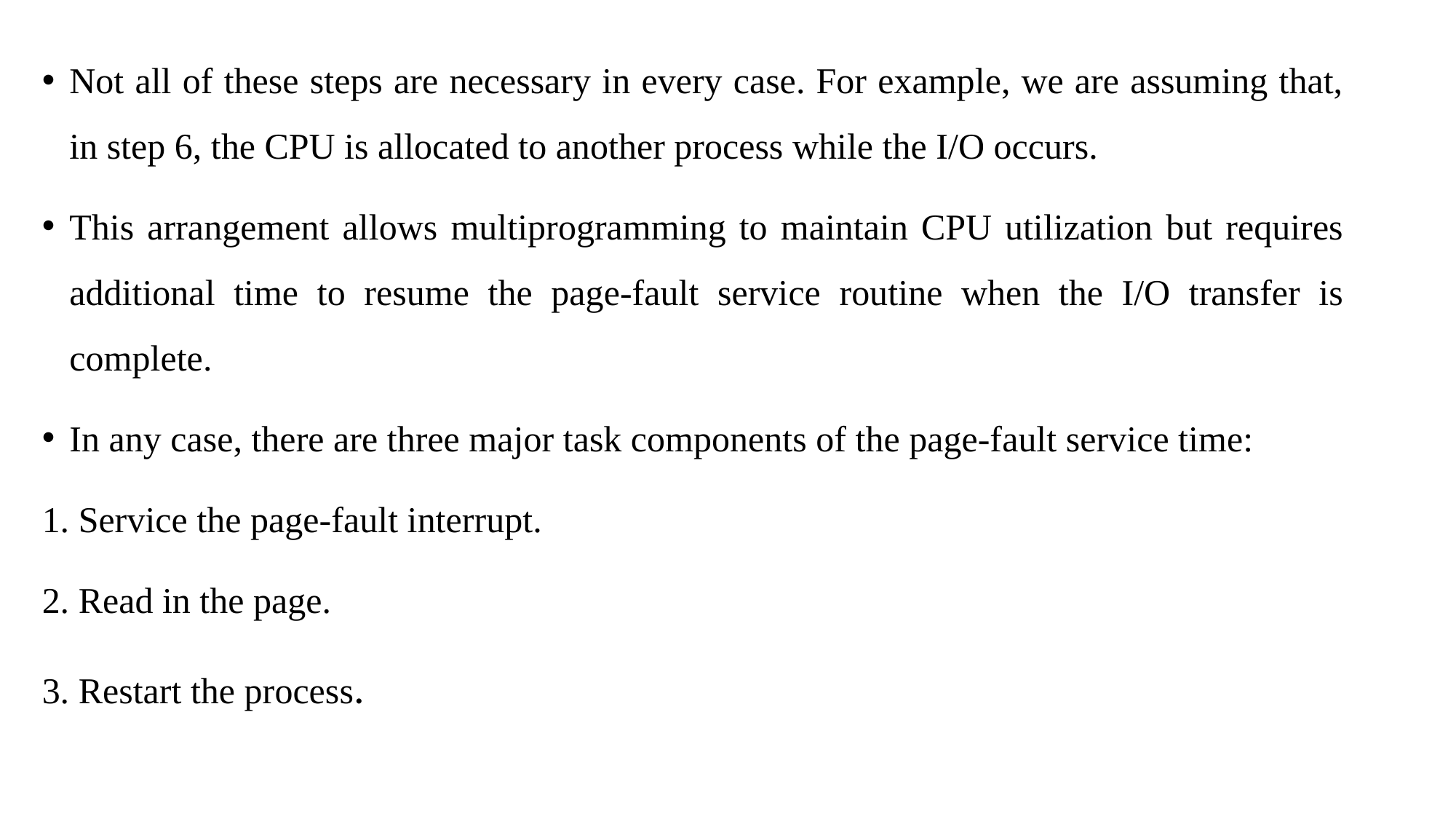

Not all of these steps are necessary in every case. For example, we are assuming that, in step 6, the CPU is allocated to another process while the I/O occurs.
This arrangement allows multiprogramming to maintain CPU utilization but requires additional time to resume the page-fault service routine when the I/O transfer is complete.
In any case, there are three major task components of the page-fault service time:
1. Service the page-fault interrupt.
2. Read in the page.
3. Restart the process.